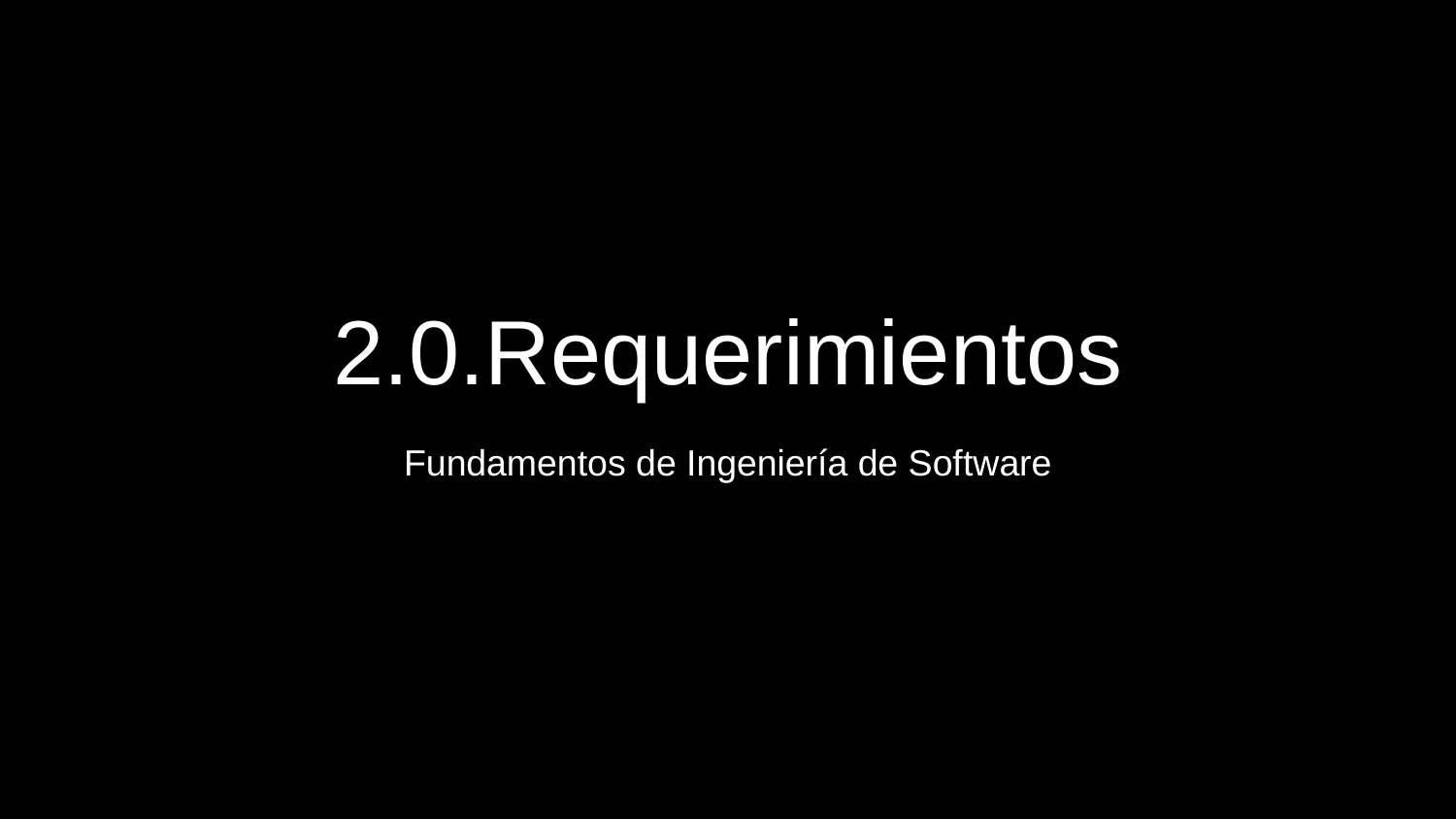

# 2.0.Requerimientos
Fundamentos de Ingeniería de Software